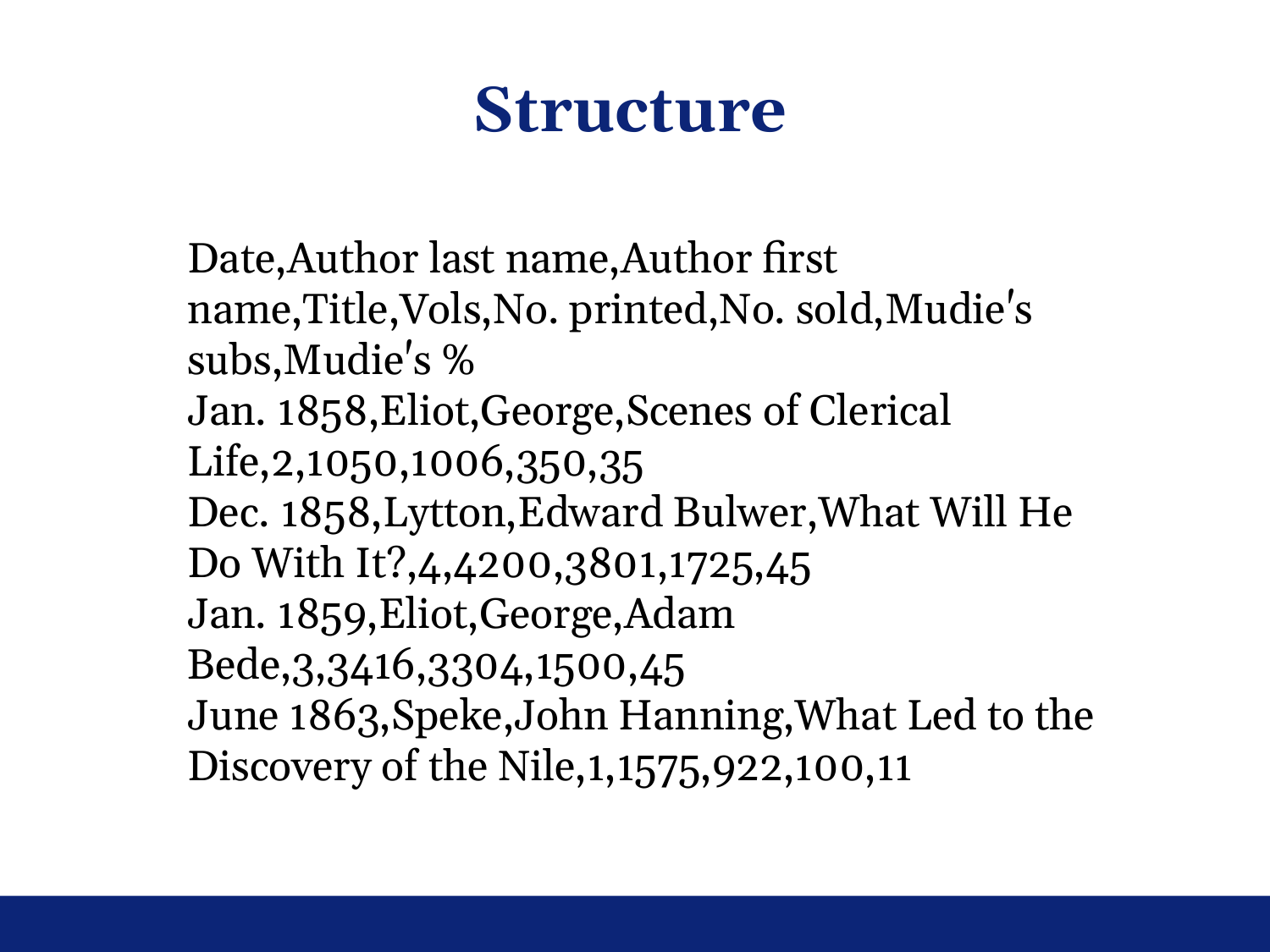

# Structure

Date,Author last name,Author first name,Title,Vols,No. printed,No. sold,Mudie's subs,Mudie's %
Jan. 1858,Eliot,George,Scenes of Clerical Life,2,1050,1006,350,35
Dec. 1858,Lytton,Edward Bulwer,What Will He Do With It?,4,4200,3801,1725,45
Jan. 1859,Eliot,George,Adam Bede,3,3416,3304,1500,45
June 1863,Speke,John Hanning,What Led to the Discovery of the Nile,1,1575,922,100,11